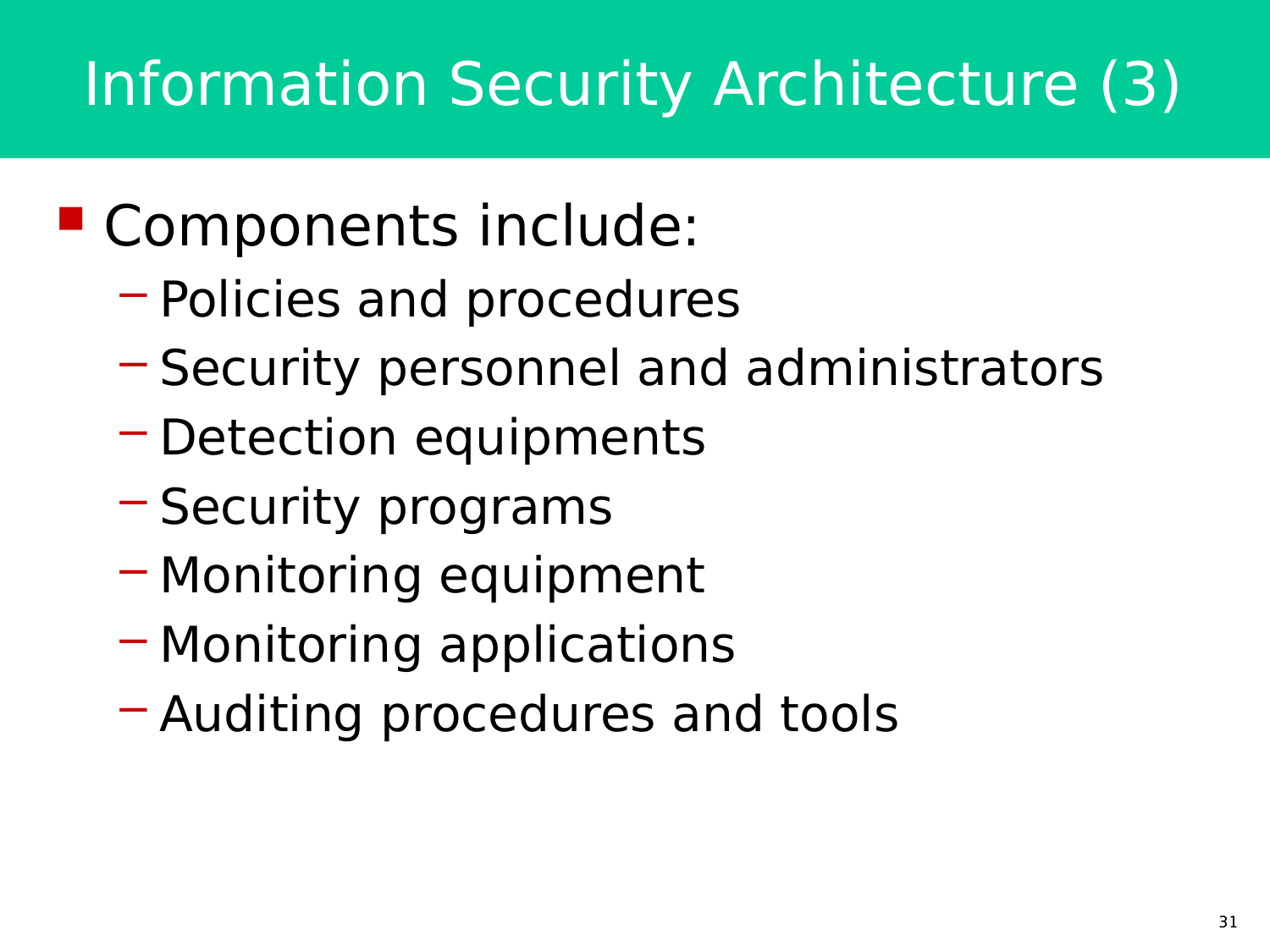

# Information Security Architecture (3)
Components include:
Policies and procedures
Security personnel and administrators
Detection equipments
Security programs
Monitoring equipment
Monitoring applications
Auditing procedures and tools